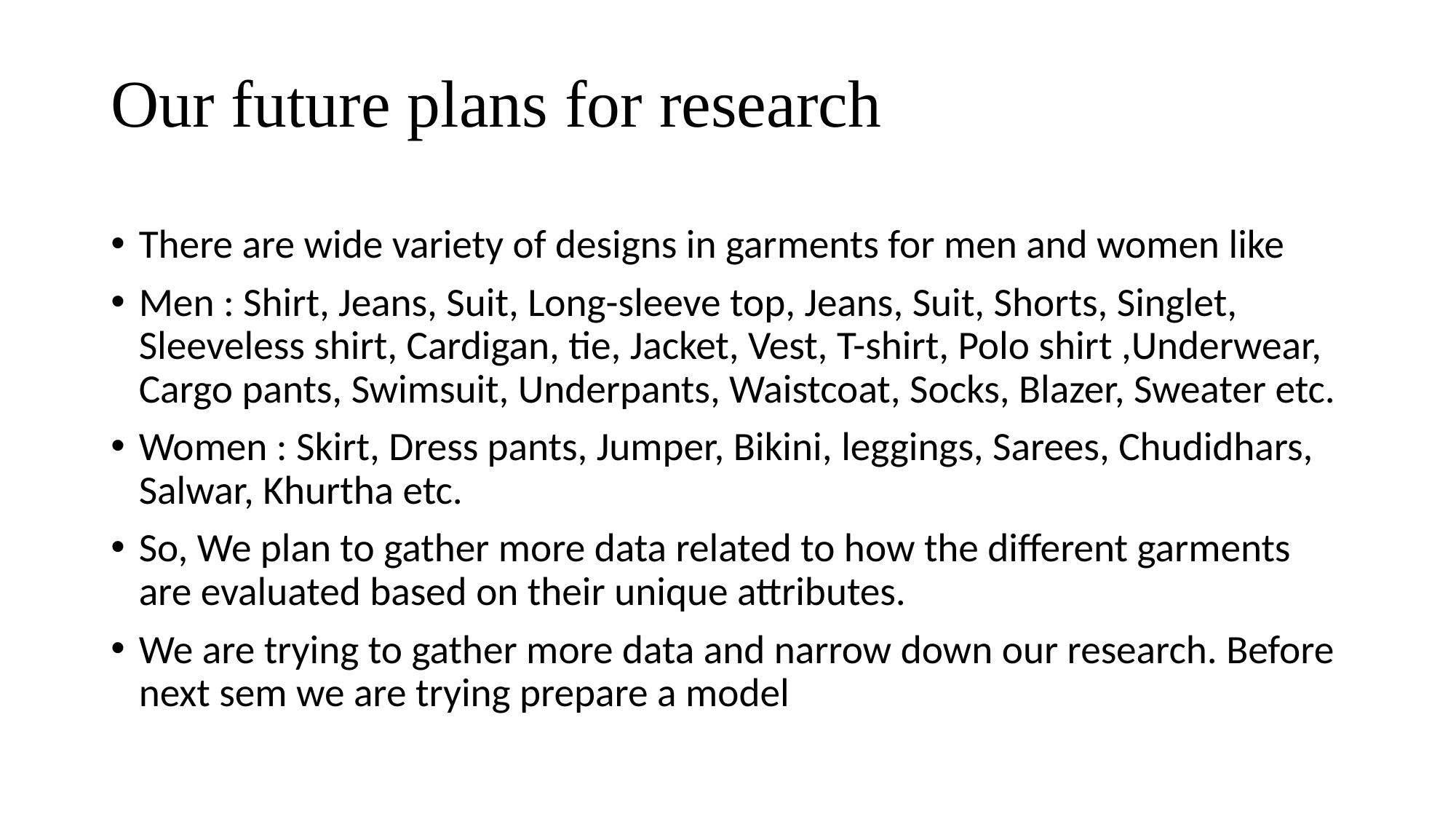

# Our future plans for research
There are wide variety of designs in garments for men and women like
Men : Shirt, Jeans, Suit, Long-sleeve top, Jeans, Suit, Shorts, Singlet, Sleeveless shirt, Cardigan, tie, Jacket, Vest, T-shirt, Polo shirt ,Underwear, Cargo pants, Swimsuit, Underpants, Waistcoat, Socks, Blazer, Sweater etc.
Women : Skirt, Dress pants, Jumper, Bikini, leggings, Sarees, Chudidhars, Salwar, Khurtha etc.
So, We plan to gather more data related to how the different garments are evaluated based on their unique attributes.
We are trying to gather more data and narrow down our research. Before next sem we are trying prepare a model